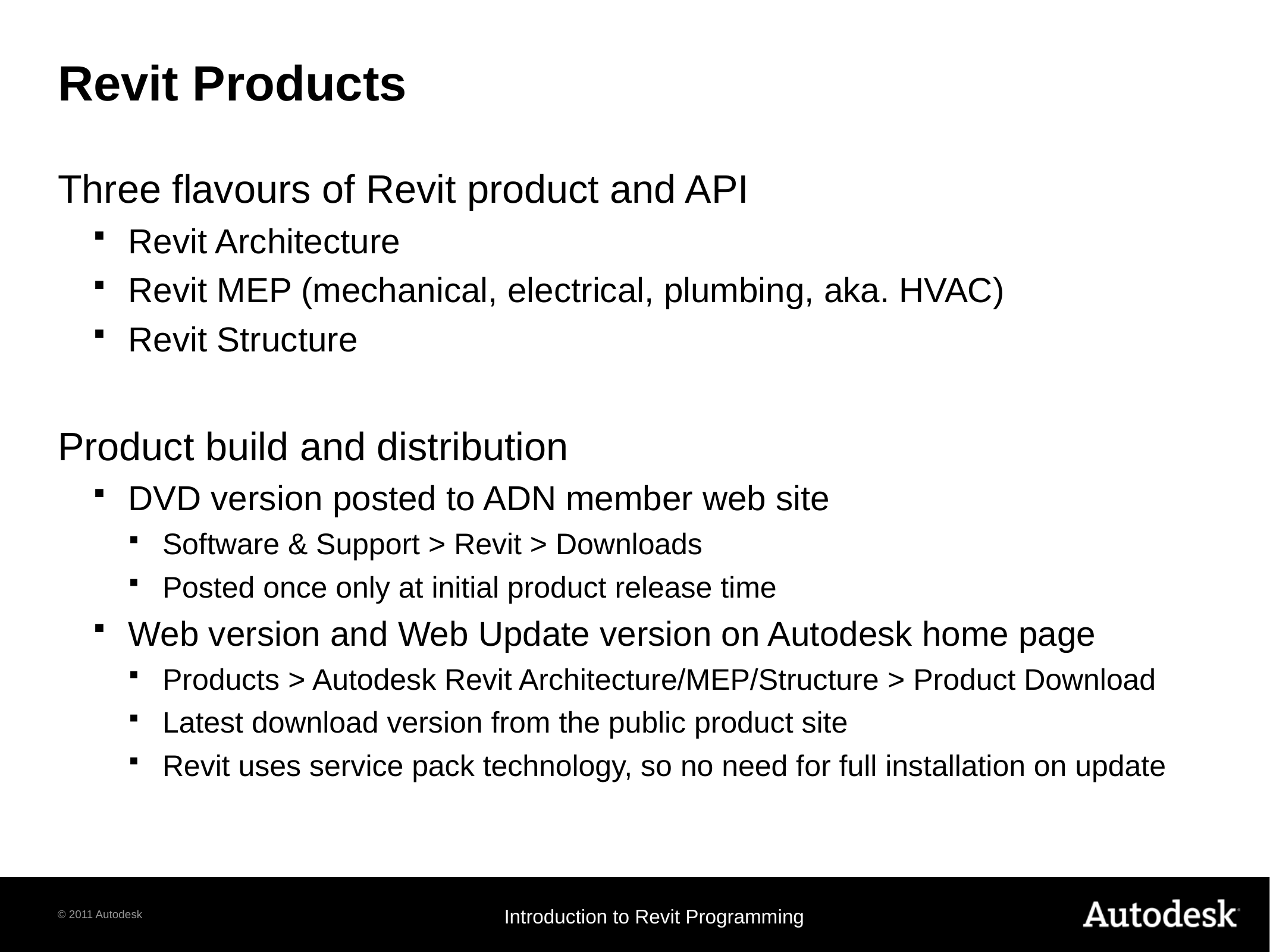

# Revit Products
Three flavours of Revit product and API
Revit Architecture
Revit MEP (mechanical, electrical, plumbing, aka. HVAC)
Revit Structure

Product build and distribution
DVD version posted to ADN member web site
Software & Support > Revit > Downloads
Posted once only at initial product release time
Web version and Web Update version on Autodesk home page
Products > Autodesk Revit Architecture/MEP/Structure > Product Download
Latest download version from the public product site
Revit uses service pack technology, so no need for full installation on update